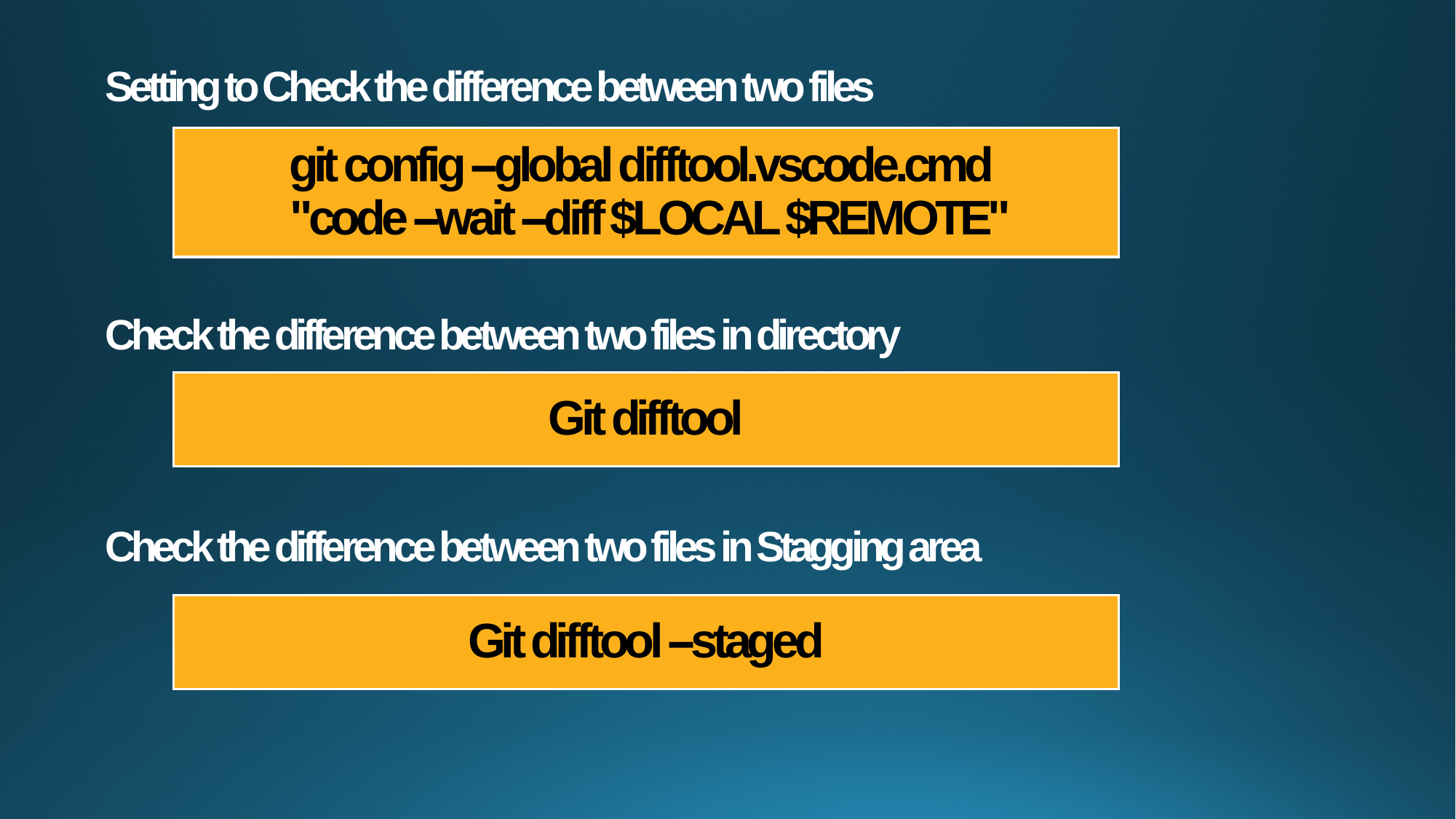

Setting to Check the difference between two files
# git config --global difftool.vscode.cmd "code --wait --diff $LOCAL $REMOTE"
Check the difference between two files in directory
Git difftool
Check the difference between two files in Stagging area
Git difftool --staged